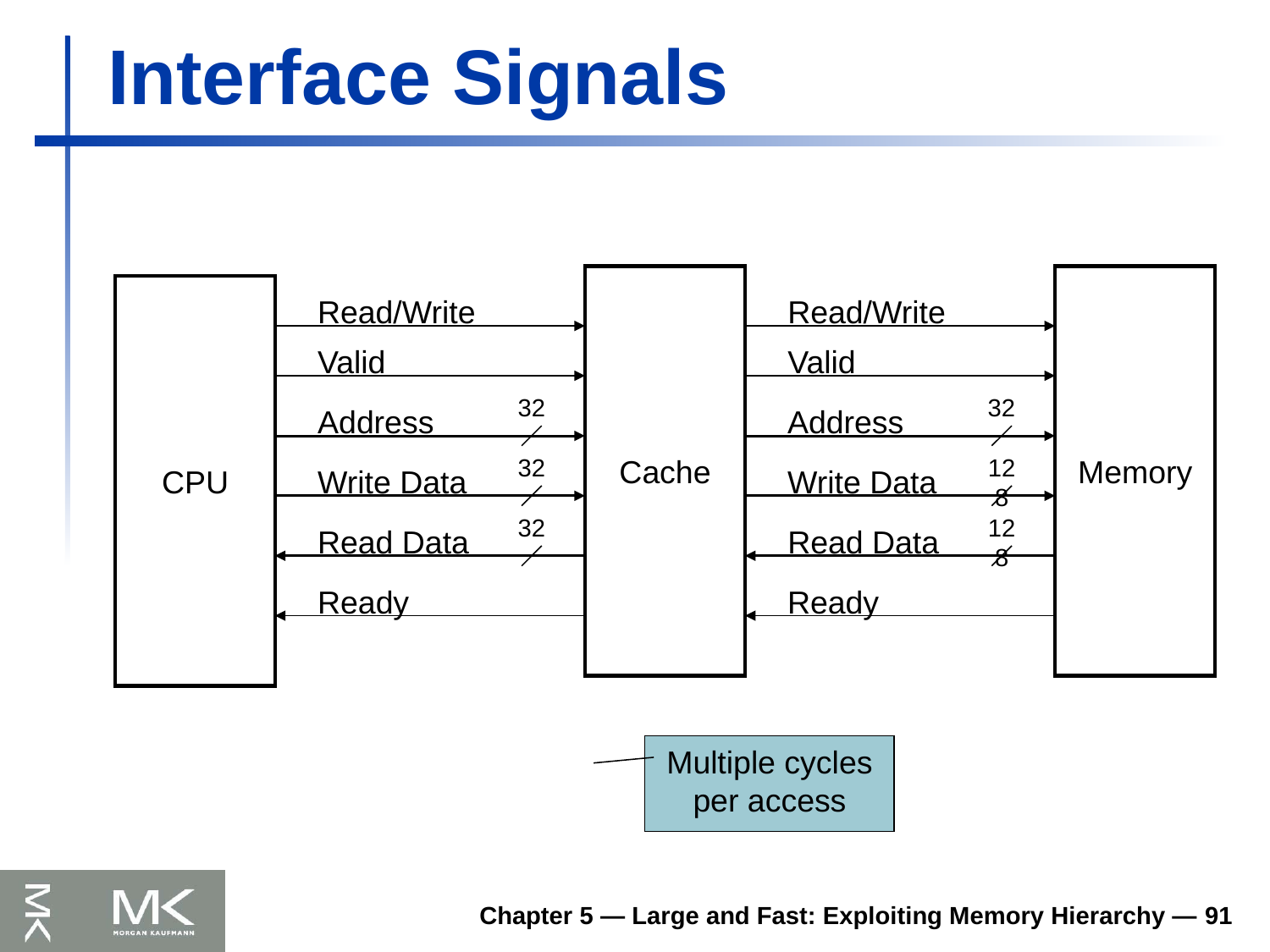

# Interface Signals
Cache
Memory
CPU
Read/Write
Read/Write
Valid
Valid
32
32
Address
Address
32
128
Write Data
Write Data
32
128
Read Data
Read Data
Ready
Ready
Multiple cycles per access
Chapter 5 — Large and Fast: Exploiting Memory Hierarchy — 91